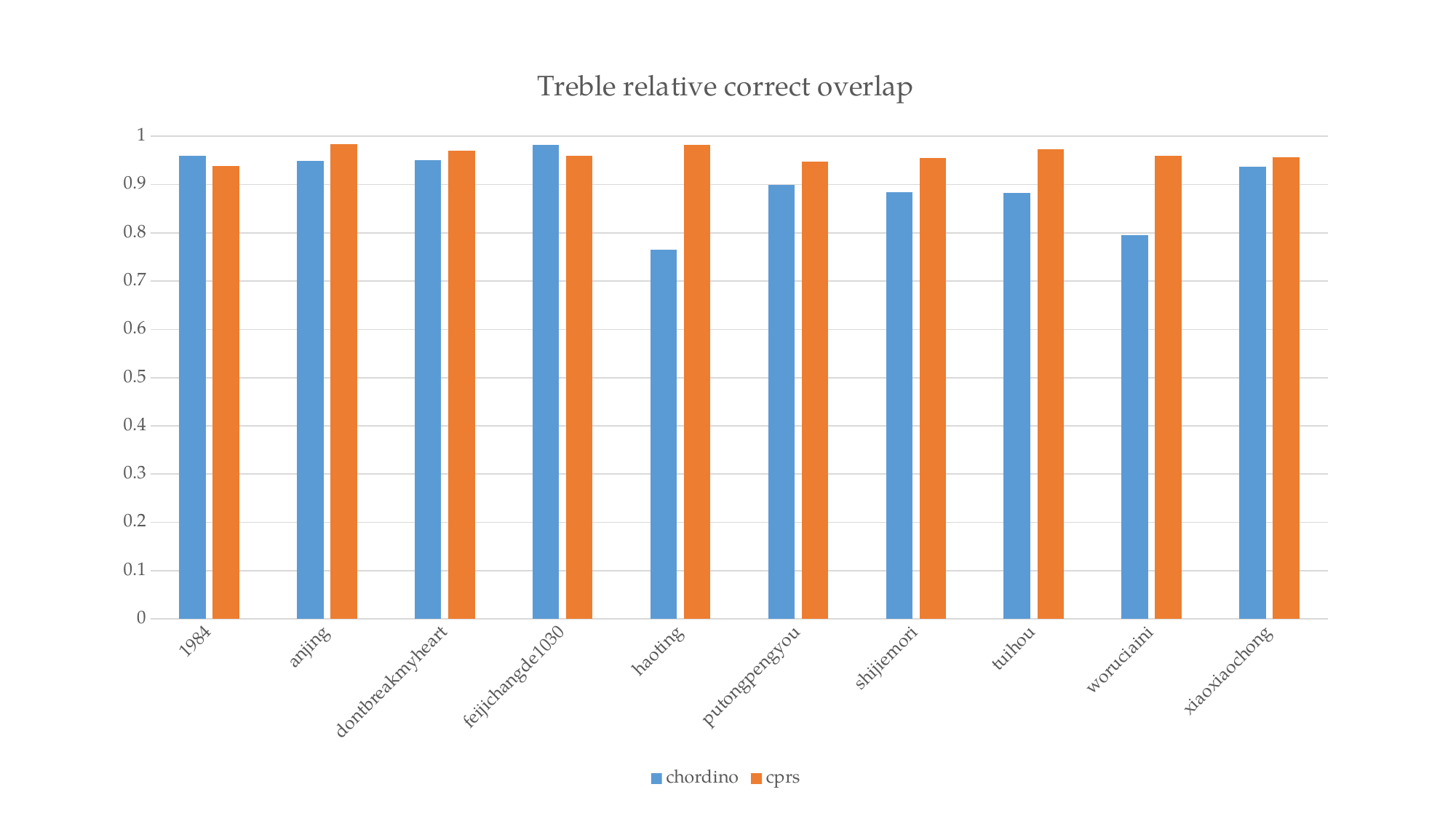

### Chart: Treble relative correct overlap

| Category | chordino | cprs |
|---|---|---|
| 1984 | 0.9598 | 0.9382 |
| anjing | 0.9488 | 0.9841 |
| dontbreakmyheart | 0.9501 | 0.9706 |
| feijichangde1030 | 0.982 | 0.9591 |
| haoting | 0.7651 | 0.9826 |
| putongpengyou | 0.8996 | 0.9476 |
| shijiemori | 0.8848 | 0.9554 |
| tuihou | 0.8826 | 0.9735 |
| woruciaini | 0.7957 | 0.959 |
| xiaoxiaochong | 0.9373 | 0.9571 |